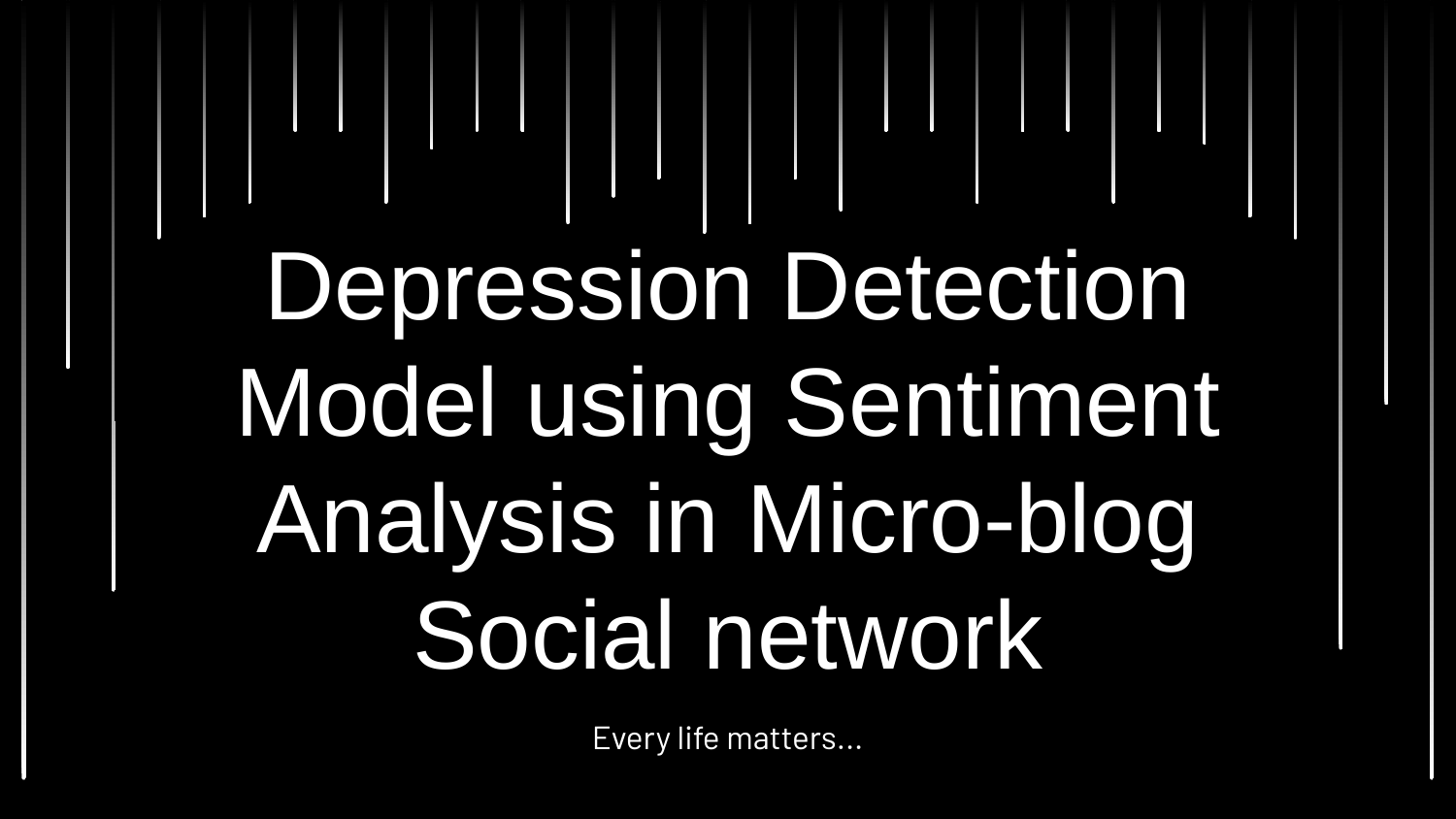

# Depression Detection Model using Sentiment Analysis in Micro-blog Social network
Every life matters...